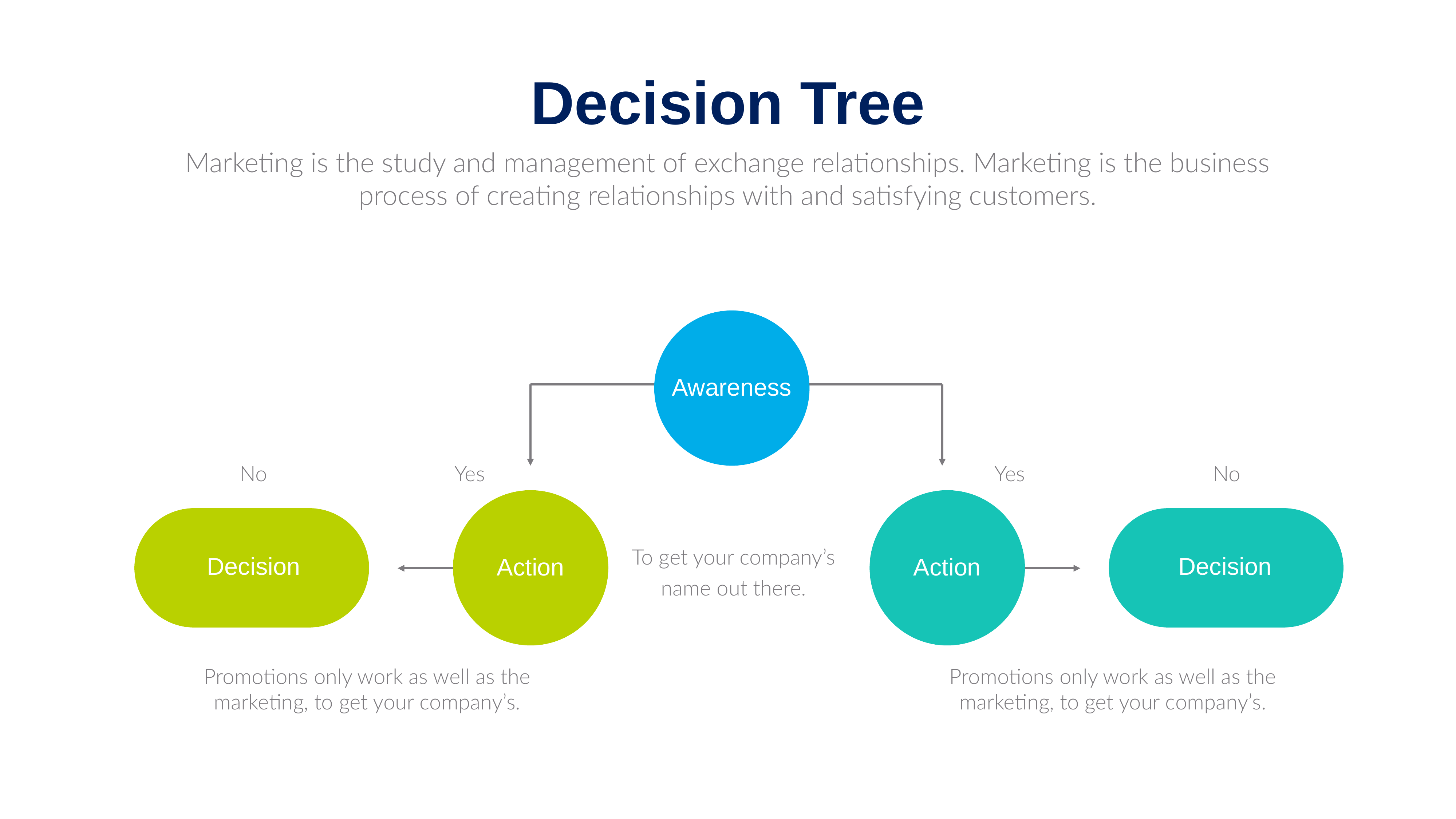

Decision Tree
Marketing is the study and management of exchange relationships. Marketing is the business process of creating relationships with and satisfying customers.

Awareness
No
No
Yes
Yes

To get your company’s name out there.
Decision
Decision
Action
Action
Promotions only work as well as the marketing, to get your company’s.
Promotions only work as well as the marketing, to get your company’s.